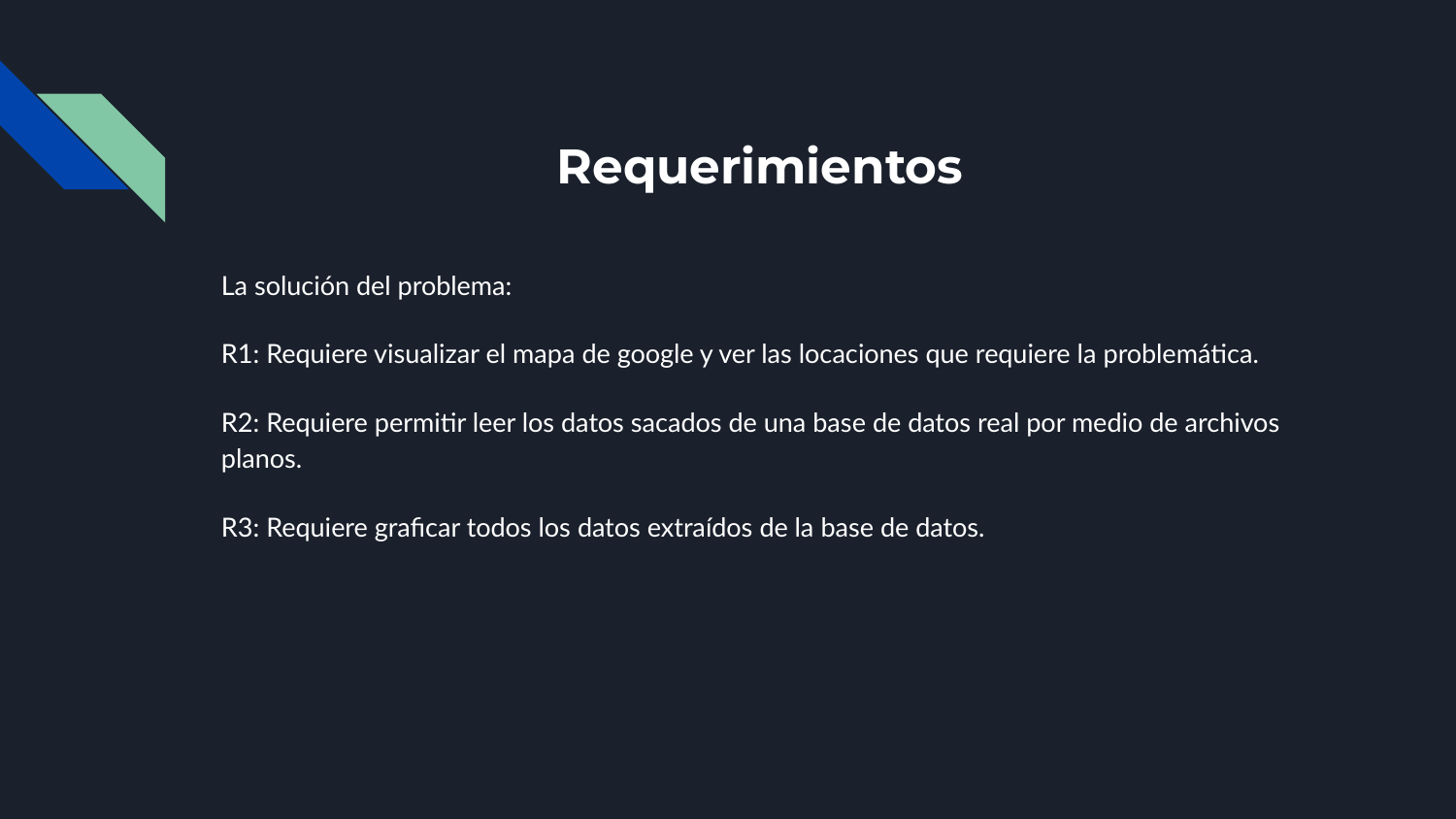

# Requerimientos
La solución del problema:
R1: Requiere visualizar el mapa de google y ver las locaciones que requiere la problemática.
R2: Requiere permitir leer los datos sacados de una base de datos real por medio de archivos planos.
R3: Requiere graficar todos los datos extraídos de la base de datos.